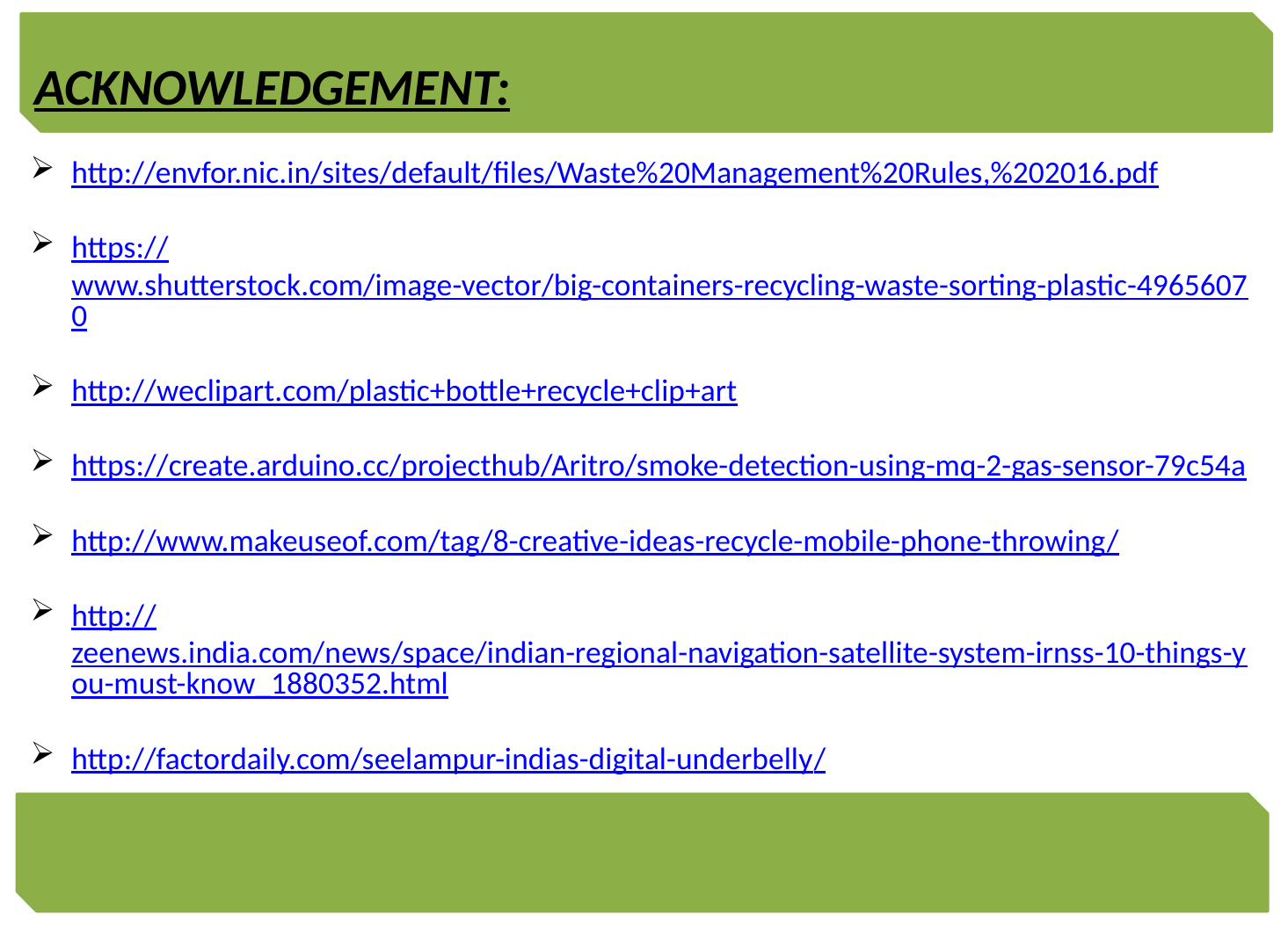

ACKNOWLEDGEMENT:
http://envfor.nic.in/sites/default/files/Waste%20Management%20Rules,%202016.pdf

https://www.shutterstock.com/image-vector/big-containers-recycling-waste-sorting-plastic-49656070

http://weclipart.com/plastic+bottle+recycle+clip+art

https://create.arduino.cc/projecthub/Aritro/smoke-detection-using-mq-2-gas-sensor-79c54a

http://www.makeuseof.com/tag/8-creative-ideas-recycle-mobile-phone-throwing/

http://zeenews.india.com/news/space/indian-regional-navigation-satellite-system-irnss-10-things-you-must-know_1880352.html

http://factordaily.com/seelampur-indias-digital-underbelly/